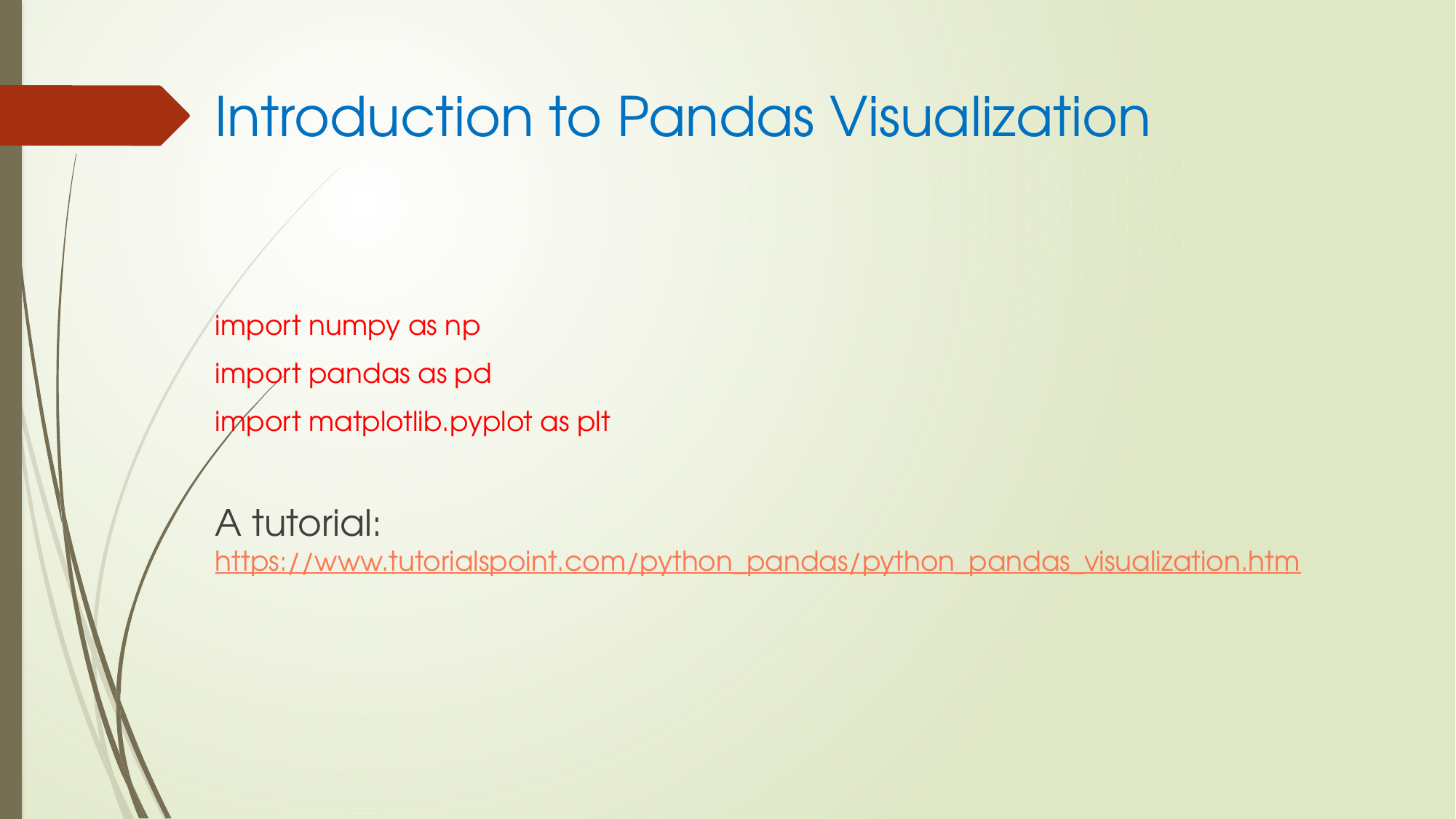

# Introduction to Pandas Visualization

import numpy as np
import pandas as pd
import matplotlib.pyplot as plt

A tutorial: https://www.tutorialspoint.com/python_pandas/python_pandas_visualization.htm